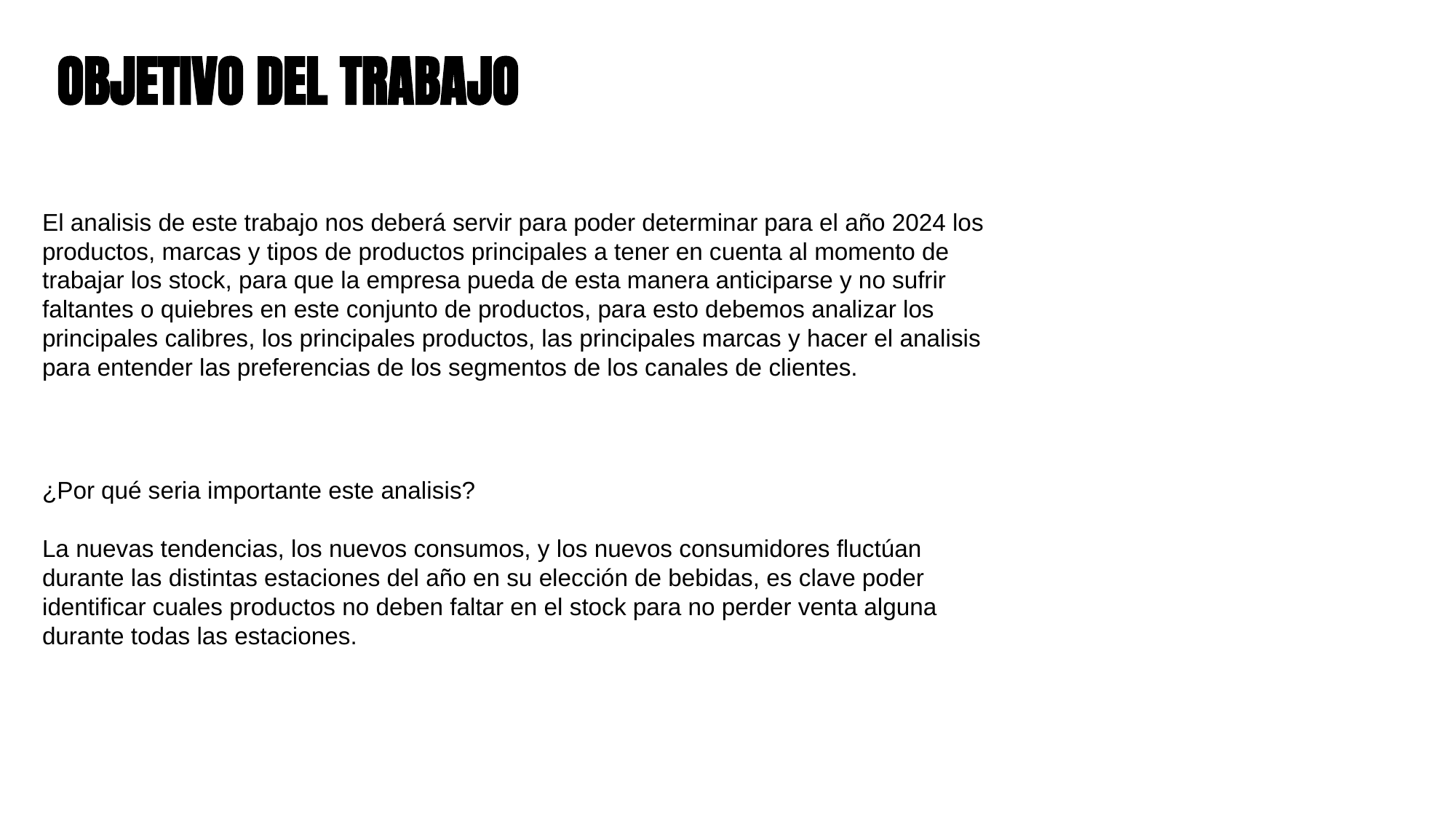

OBJETIVO DEL TRABAJO
El analisis de este trabajo nos deberá servir para poder determinar para el año 2024 los productos, marcas y tipos de productos principales a tener en cuenta al momento de trabajar los stock, para que la empresa pueda de esta manera anticiparse y no sufrir faltantes o quiebres en este conjunto de productos, para esto debemos analizar los principales calibres, los principales productos, las principales marcas y hacer el analisis para entender las preferencias de los segmentos de los canales de clientes.

¿Por qué seria importante este analisis?

La nuevas tendencias, los nuevos consumos, y los nuevos consumidores fluctúan durante las distintas estaciones del año en su elección de bebidas, es clave poder identificar cuales productos no deben faltar en el stock para no perder venta alguna durante todas las estaciones.